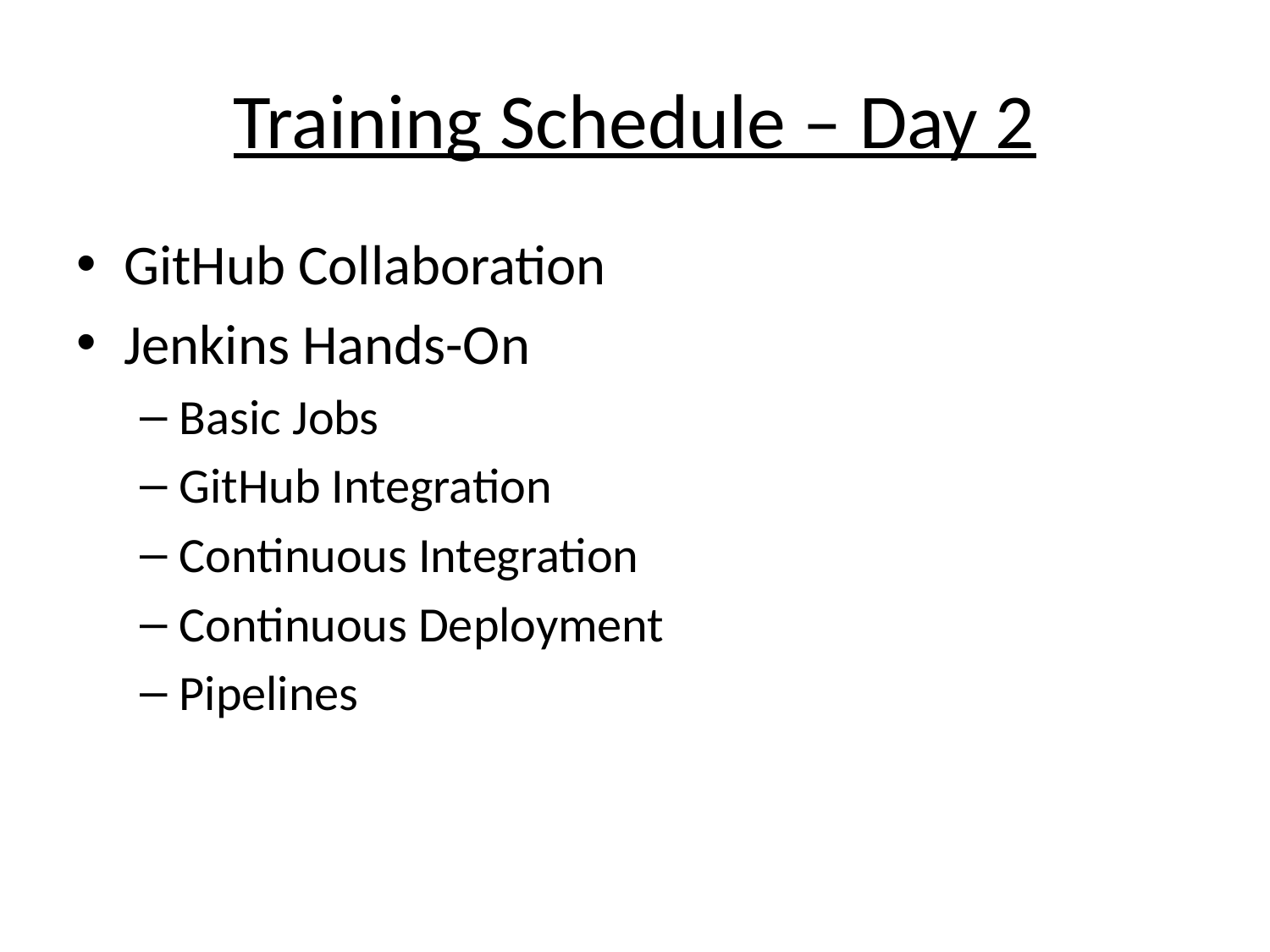

# Training Schedule – Day 2
GitHub Collaboration
Jenkins Hands-On
Basic Jobs
GitHub Integration
Continuous Integration
Continuous Deployment
Pipelines